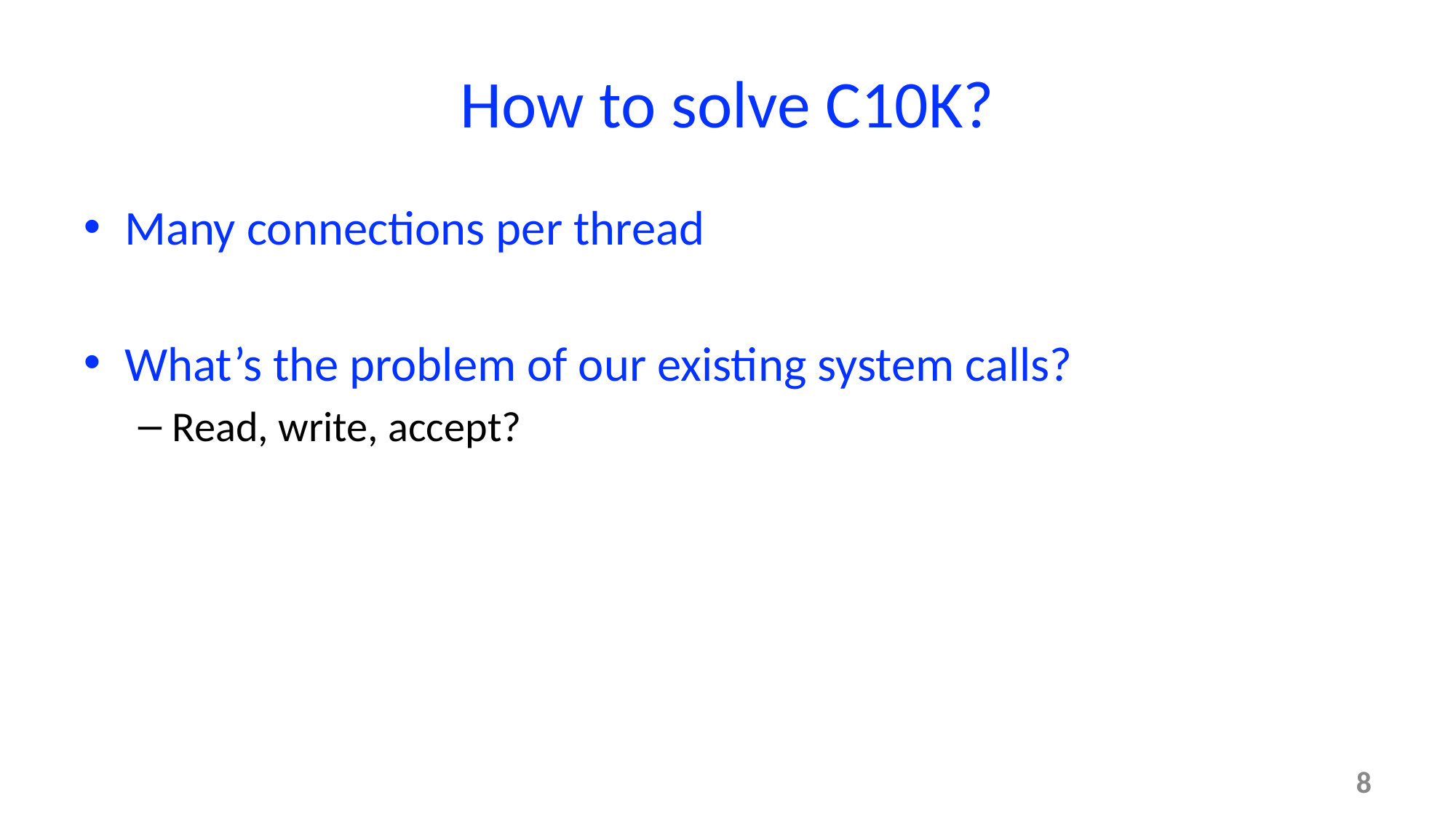

# How to solve C10K?
Many connections per thread

What’s the problem of our existing system calls?
Read, write, accept?

8